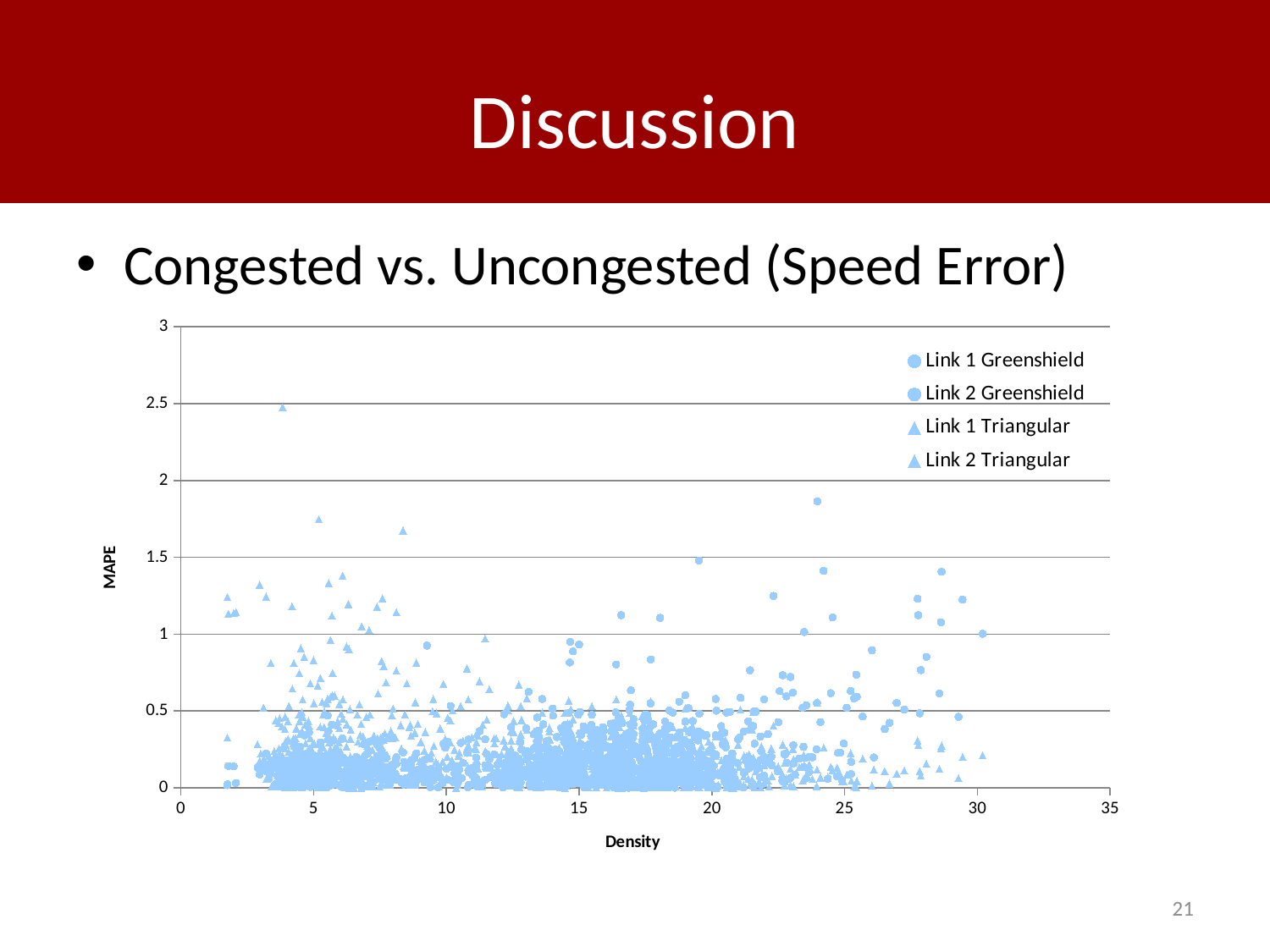

# Discussion
Congested vs. Uncongested (Speed Error)

### Chart

| Category |  |  |  |  |
|---|---|---|---|---|
21